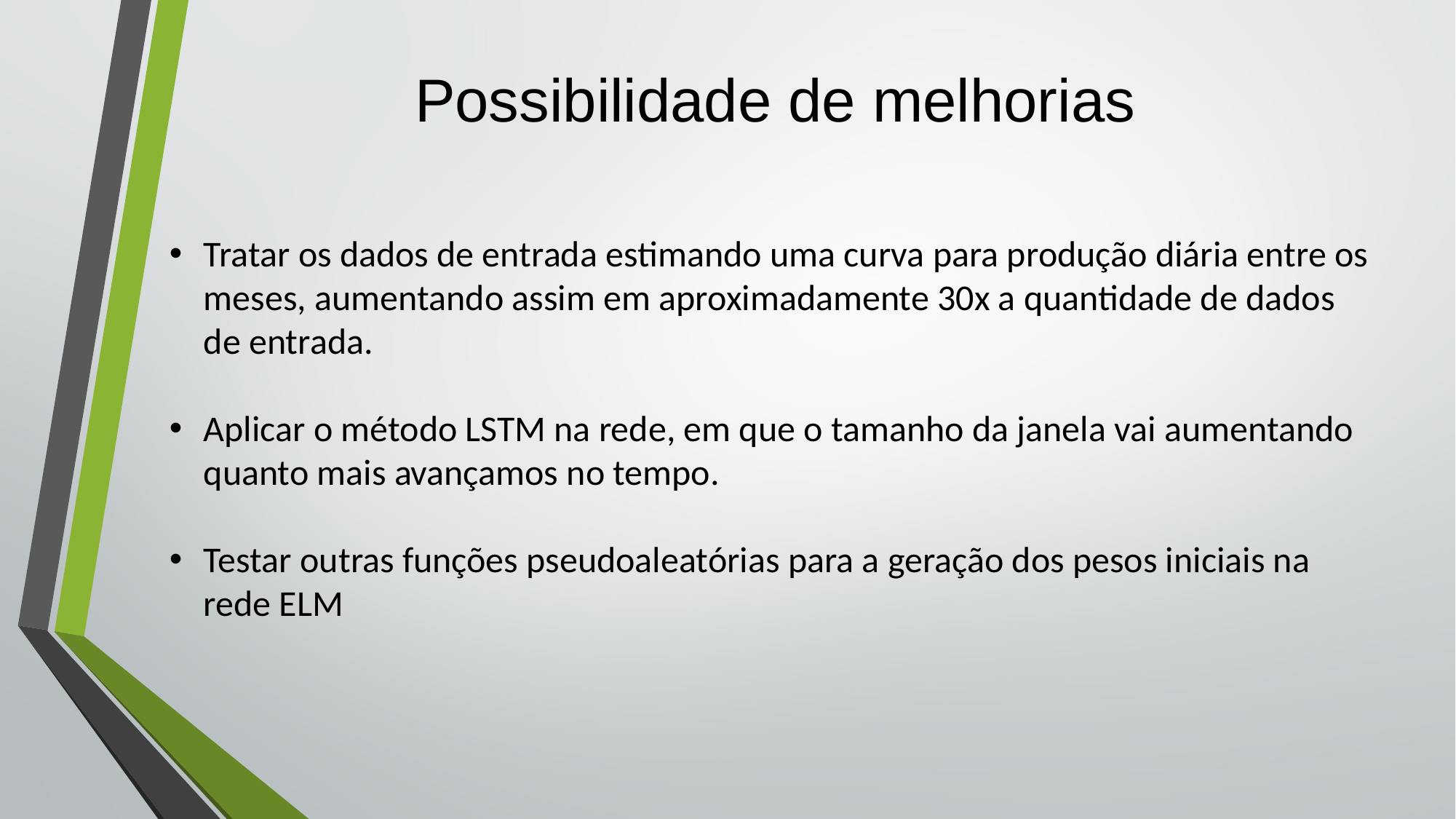

# Possibilidade de melhorias

Tratar os dados de entrada estimando uma curva para produção diária entre os meses, aumentando assim em aproximadamente 30x a quantidade de dados de entrada.

Aplicar o método LSTM na rede, em que o tamanho da janela vai aumentando quanto mais avançamos no tempo.

Testar outras funções pseudoaleatórias para a geração dos pesos iniciais na rede ELM